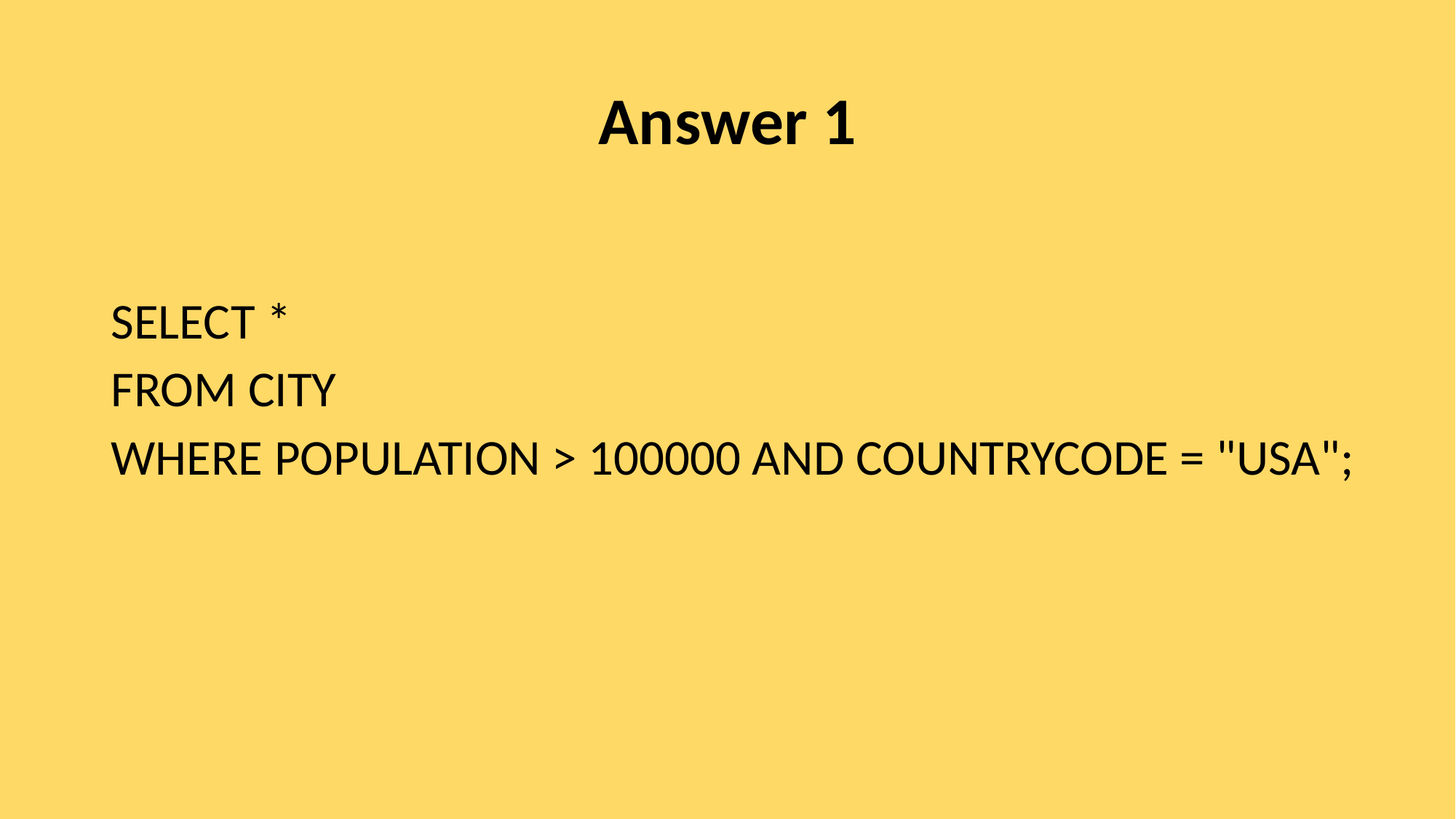

# Answer 1
SELECT *
FROM CITY
WHERE POPULATION > 100000 AND COUNTRYCODE = "USA";